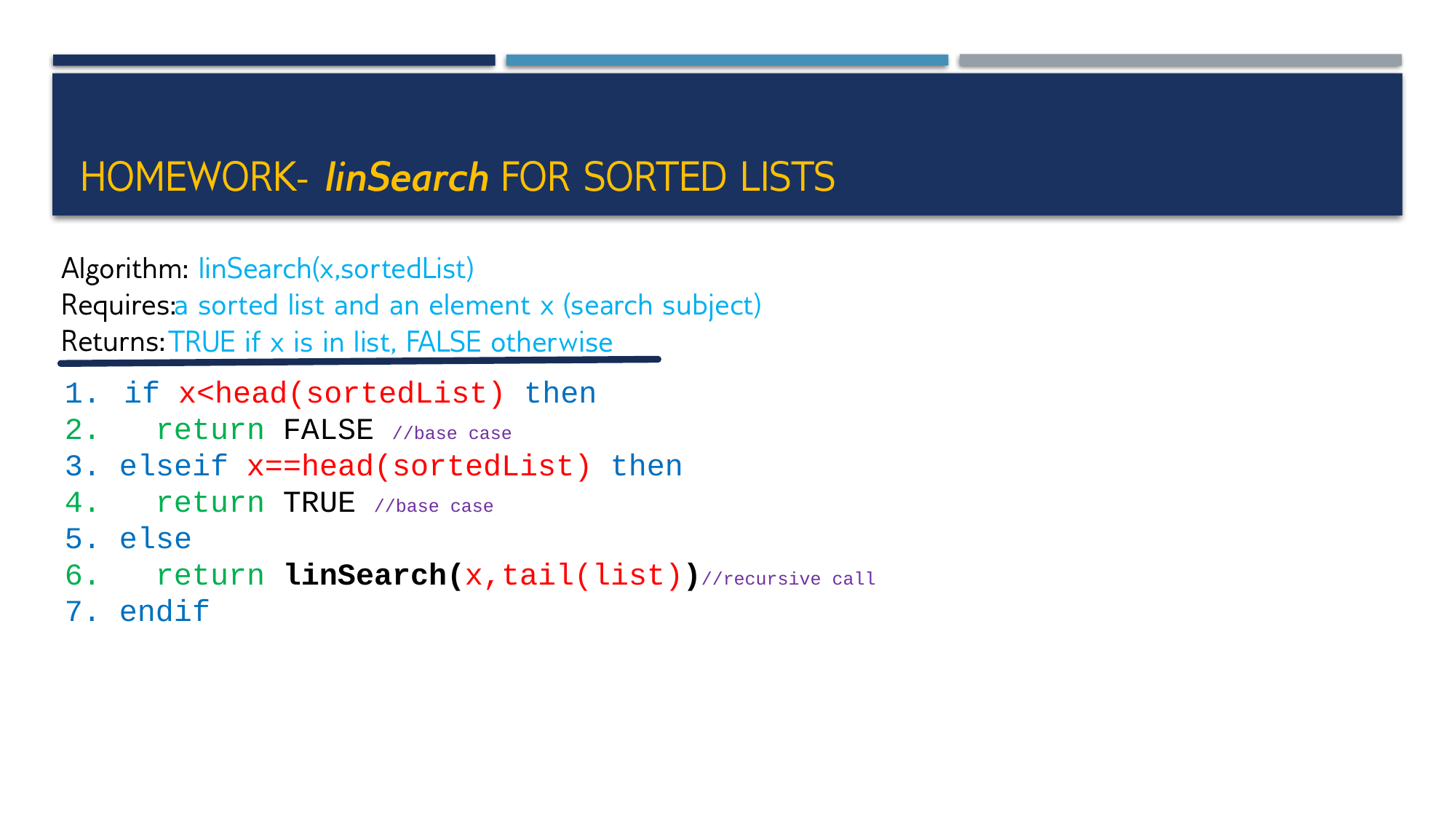

# Homework- linSearch for sorted lists
Algorithm:
Requires:
Returns:
linSearch(x,sortedList)
a sorted list and an element x (search subject)
TRUE if x is in list, FALSE otherwise
 if x<head(sortedList) then
2.   return FALSE //base case
3. elseif x==head(sortedList) then
4.   return TRUE //base case
5. else
  return linSearch(x,tail(list))//recursive call
endif